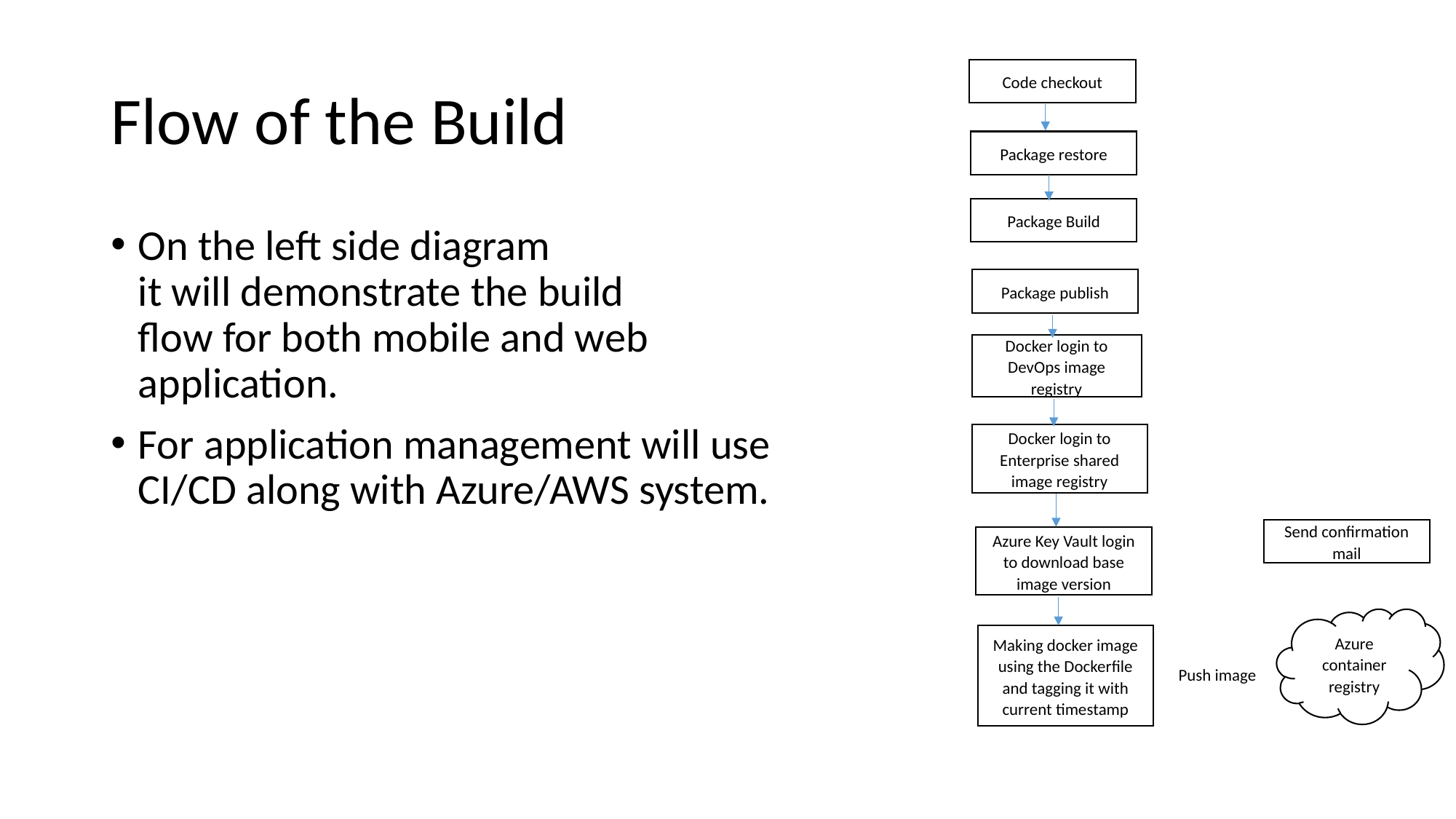

# Flow of the Build
Code checkout
Package restore
Package Build
Package publish
Docker login to DevOps image registry
Docker login to Enterprise shared image registry
Azure Key Vault login to download base image version
Azure container registry
Making docker image using the Dockerfile and tagging it with current timestamp
Push image
Send confirmation mail
On the left side diagram
it will demonstrate the build
flow for both mobile and web
application.
For application management will use
CI/CD along with Azure/AWS system.